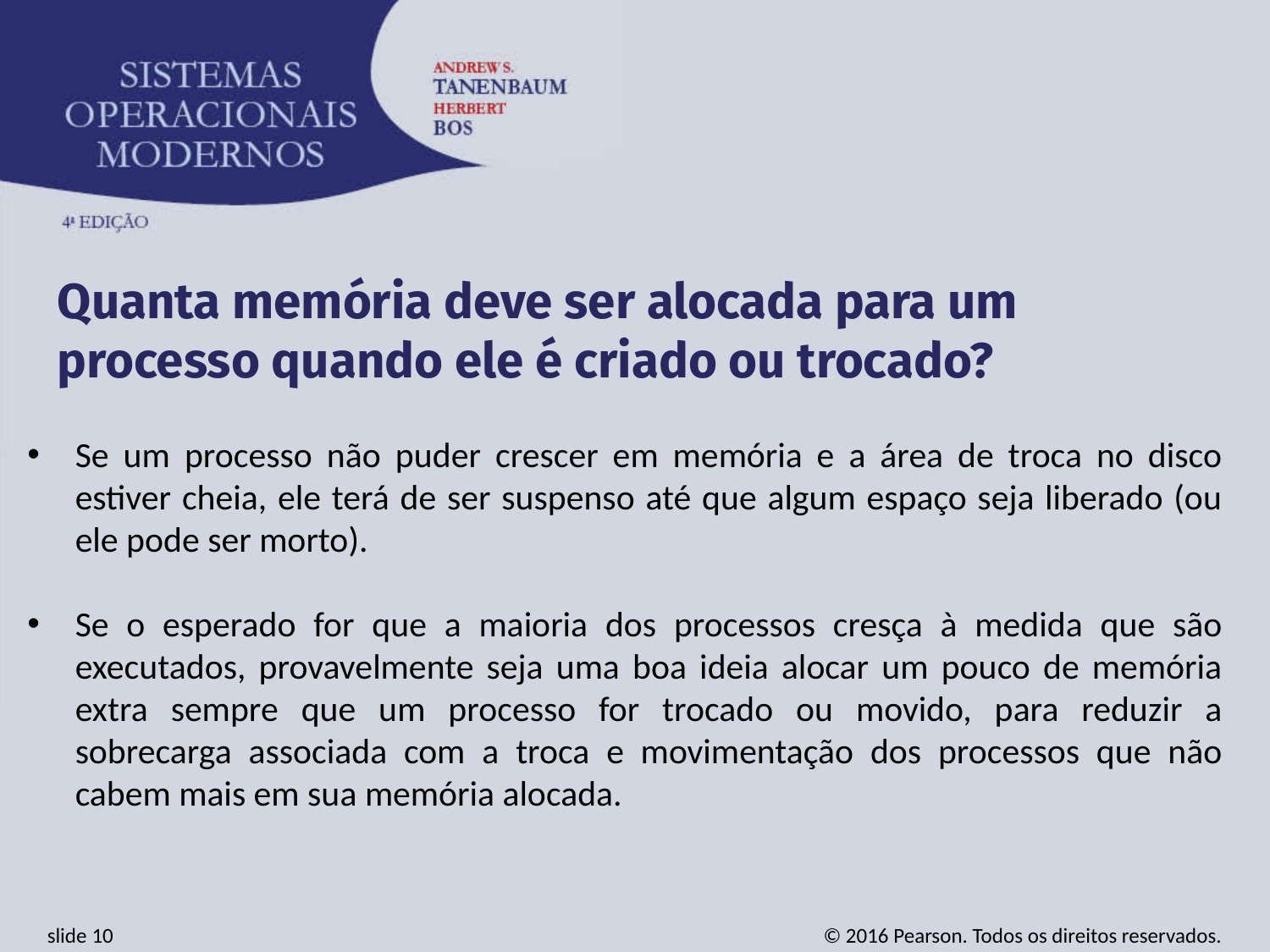

Quanta memória deve ser alocada para um processo quando ele é criado ou trocado?

Se um processo não puder crescer em memória e a área de troca no disco estiver cheia, ele terá de ser suspenso até que algum espaço seja liberado (ou ele pode ser morto).

Se o esperado for que a maioria dos processos cresça à medida que são executados, provavelmente seja uma boa ideia alocar um pouco de memória extra sempre que um processo for trocado ou movido, para reduzir a sobrecarga associada com a troca e movimentação dos processos que não cabem mais em sua memória alocada.